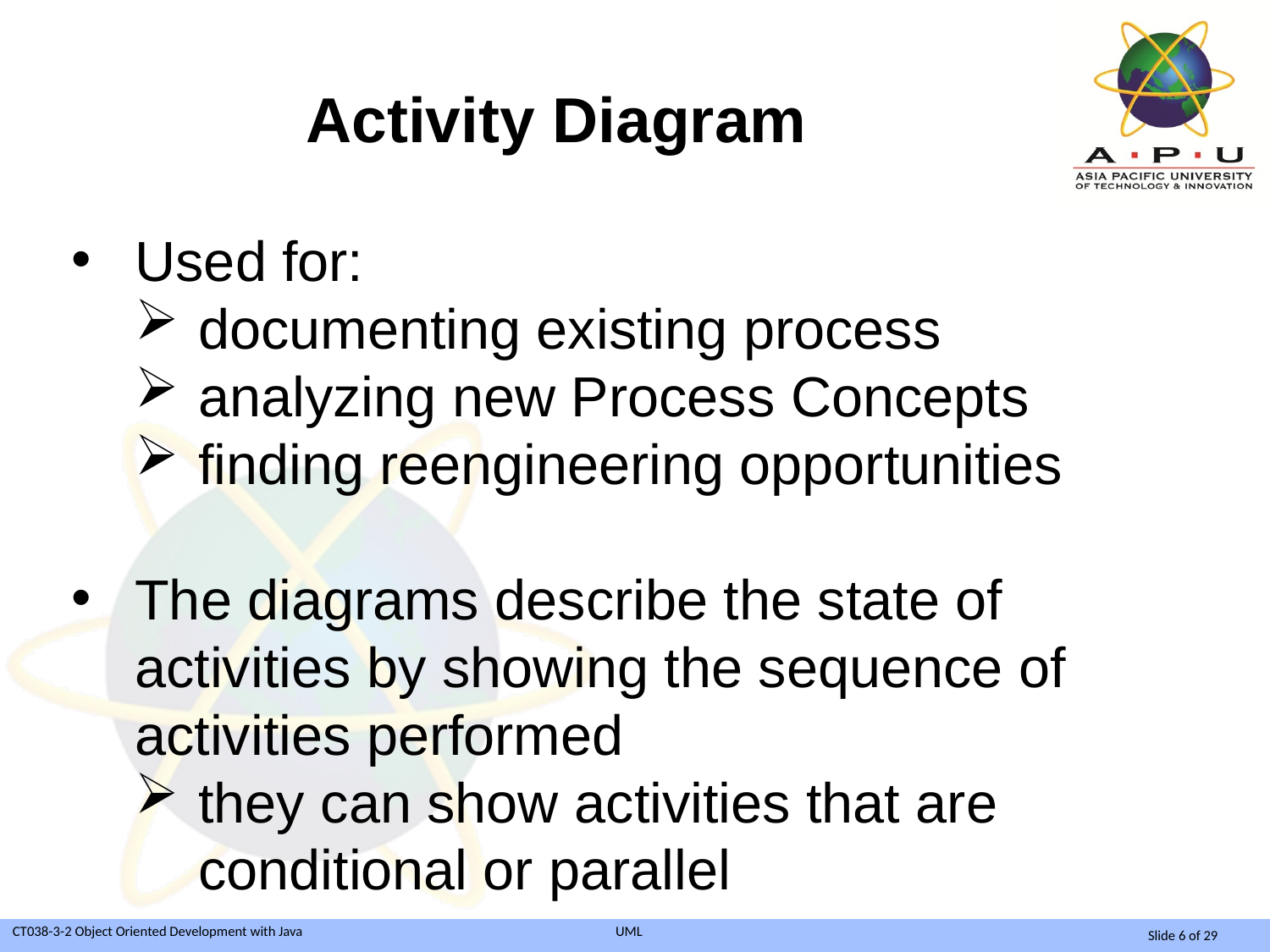

Activity Diagram
Used for:
documenting existing process
analyzing new Process Concepts
finding reengineering opportunities

The diagrams describe the state of activities by showing the sequence of activities performed
they can show activities that are conditional or parallel